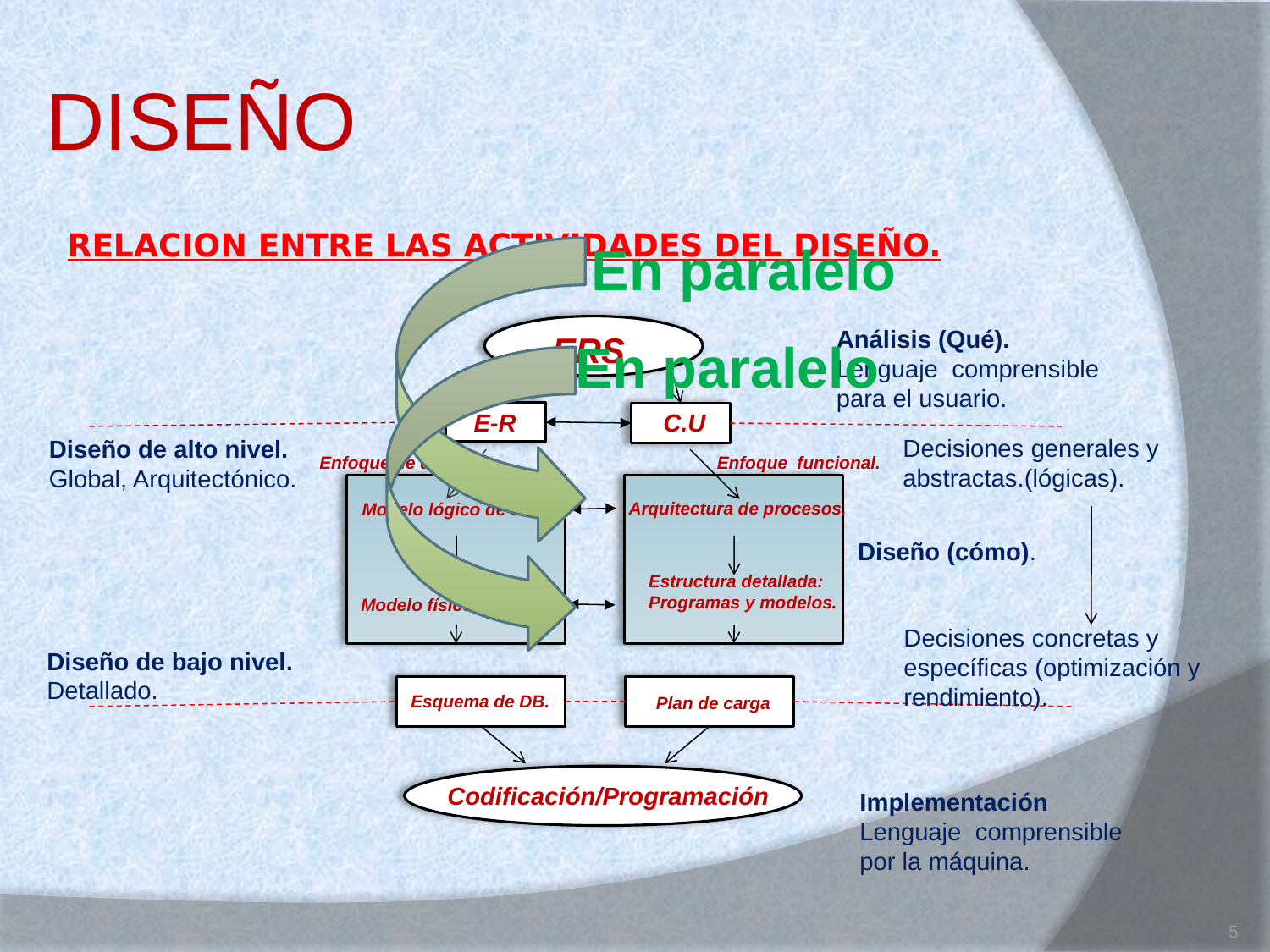

# DISEÑO
RELACION ENTRE LAS ACTIVIDADES DEL DISEÑO.
En paralelo

Análisis (Qué).
Lenguaje  comprensible
para el usuario.

ERS
En paralelo

E-R
C.U

Decisiones generales y
abstractas.(lógicas).

Diseño de alto nivel.
Global, Arquitectónico.
Enfoque de datos.
Enfoque  funcional.

Arquitectura de procesos.
Modelo lógico de datos
Diseño (cómo).
Estructura detallada:
Programas y modelos.
Modelo físico de datos.
Decisiones concretas y
específicas (optimización y
rendimiento).
Diseño de bajo nivel.
Detallado.

Esquema de DB.
Plan de carga

Codificación/Programación
Implementación
Lenguaje  comprensible
por la máquina.

5